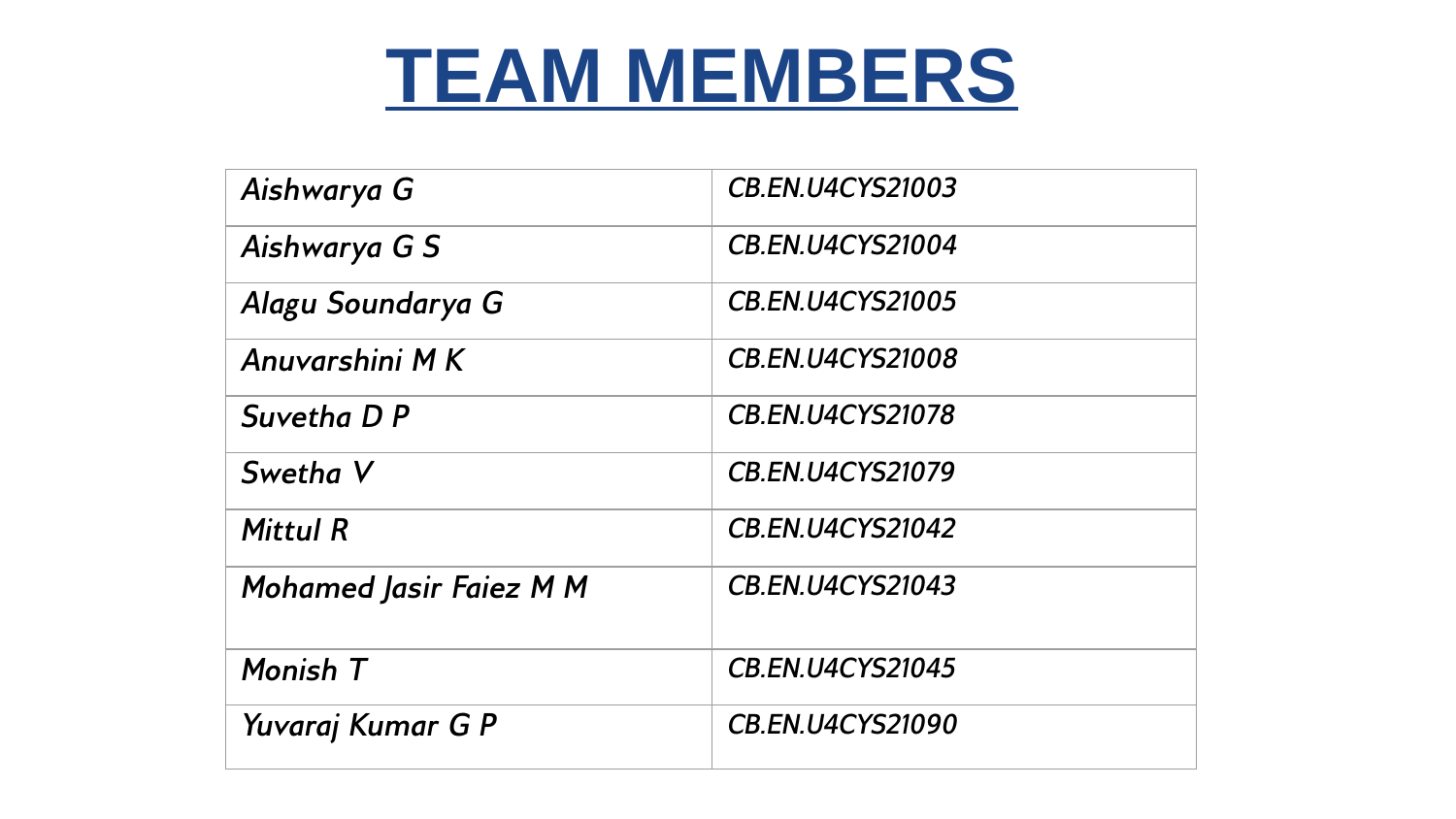

TEAM MEMBERS
| Aishwarya G | CB.EN.U4CYS21003 |
| --- | --- |
| Aishwarya G S | CB.EN.U4CYS21004 |
| Alagu Soundarya G | CB.EN.U4CYS21005 |
| Anuvarshini M K | CB.EN.U4CYS21008 |
| Suvetha D P | CB.EN.U4CYS21078 |
| Swetha V | CB.EN.U4CYS21079 |
| Mittul R | CB.EN.U4CYS21042 |
| Mohamed Jasir Faiez M M | CB.EN.U4CYS21043 |
| Monish T | CB.EN.U4CYS21045 |
| --- | --- |
| Yuvaraj Kumar G P | CB.EN.U4CYS21090 |